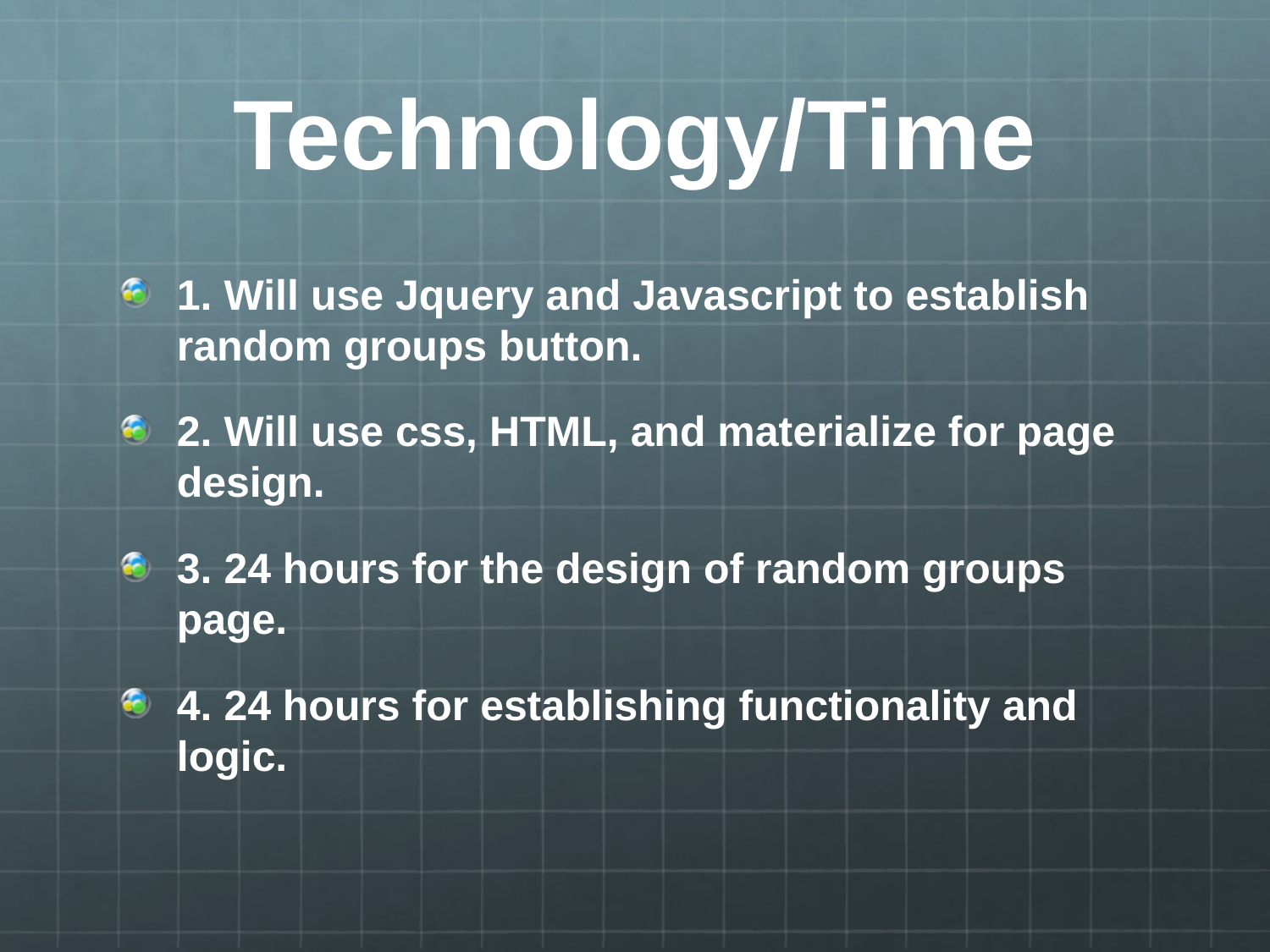

# Technology/Time
1. Will use Jquery and Javascript to establish  random groups button.
2. Will use css, HTML, and materialize for page design.
3. 24 hours for the design of random groups page.
4. 24 hours for establishing functionality and logic.